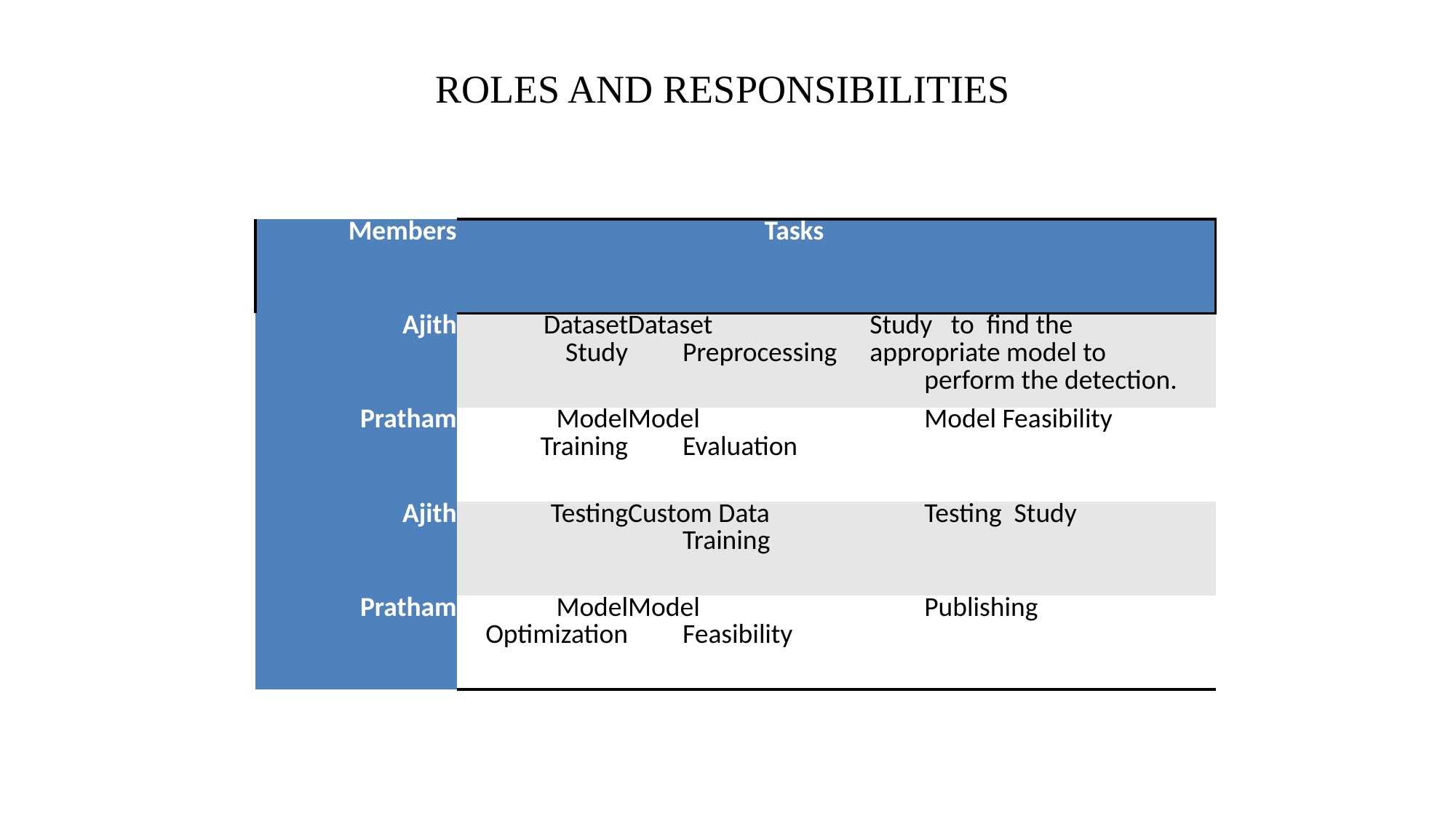

# ROLES AND RESPONSIBILITIES
| Members |  | Tasks |  |
| --- | --- | --- | --- |
| Ajith | Dataset Study | Dataset Preprocessing | Study to find the appropriate model to perform the detection. |
| Pratham | Model Training | Model Evaluation | Model Feasibility |
| Ajith | Testing | Custom Data Training | Testing Study |
| Pratham | Model Optimization | Model Feasibility | Publishing |